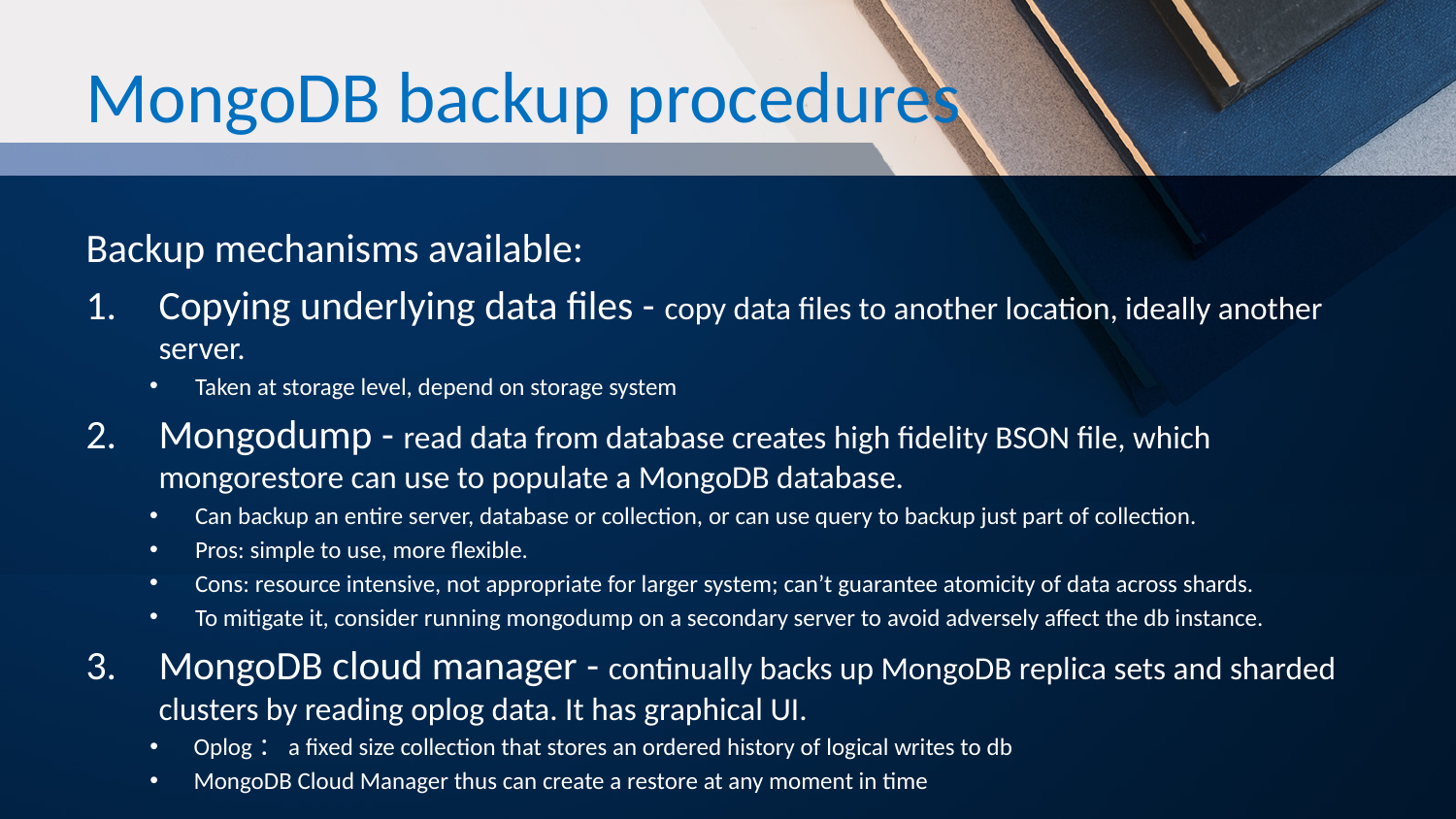

# MongoDB backup procedures
Backup mechanisms available:
Copying underlying data files - copy data files to another location, ideally another server.
Taken at storage level, depend on storage system
Mongodump - read data from database creates high fidelity BSON file, which mongorestore can use to populate a MongoDB database.
Can backup an entire server, database or collection, or can use query to backup just part of collection.
Pros: simple to use, more flexible.
Cons: resource intensive, not appropriate for larger system; can’t guarantee atomicity of data across shards.
To mitigate it, consider running mongodump on a secondary server to avoid adversely affect the db instance.
MongoDB cloud manager - continually backs up MongoDB replica sets and sharded clusters by reading oplog data. It has graphical UI.
   Oplog：a fixed size collection that stores an ordered history of logical writes to db
   MongoDB Cloud Manager thus can create a restore at any moment in time